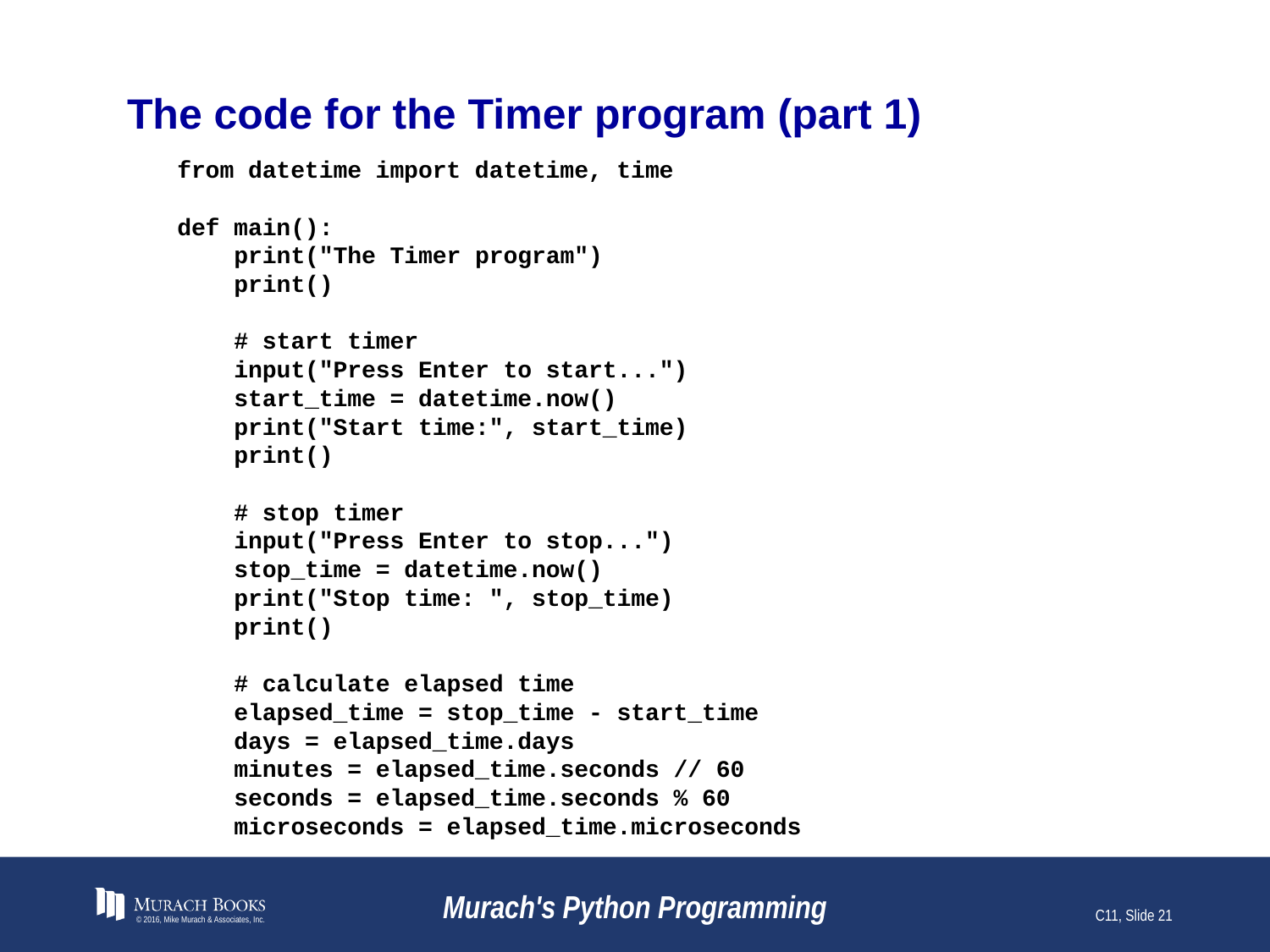

# The code for the Timer program (part 1)
from datetime import datetime, time

def main():
    print("The Timer program")
    print()

    # start timer
    input("Press Enter to start...")
    start_time = datetime.now()
    print("Start time:", start_time)
    print()

    # stop timer
    input("Press Enter to stop...")
    stop_time = datetime.now()
    print("Stop time: ", stop_time)
    print()

    # calculate elapsed time
    elapsed_time = stop_time - start_time
    days = elapsed_time.days
    minutes = elapsed_time.seconds // 60
    seconds = elapsed_time.seconds % 60
    microseconds = elapsed_time.microseconds

© 2016, Mike Murach & Associates, Inc.
Murach's Python Programming

C11, Slide 21